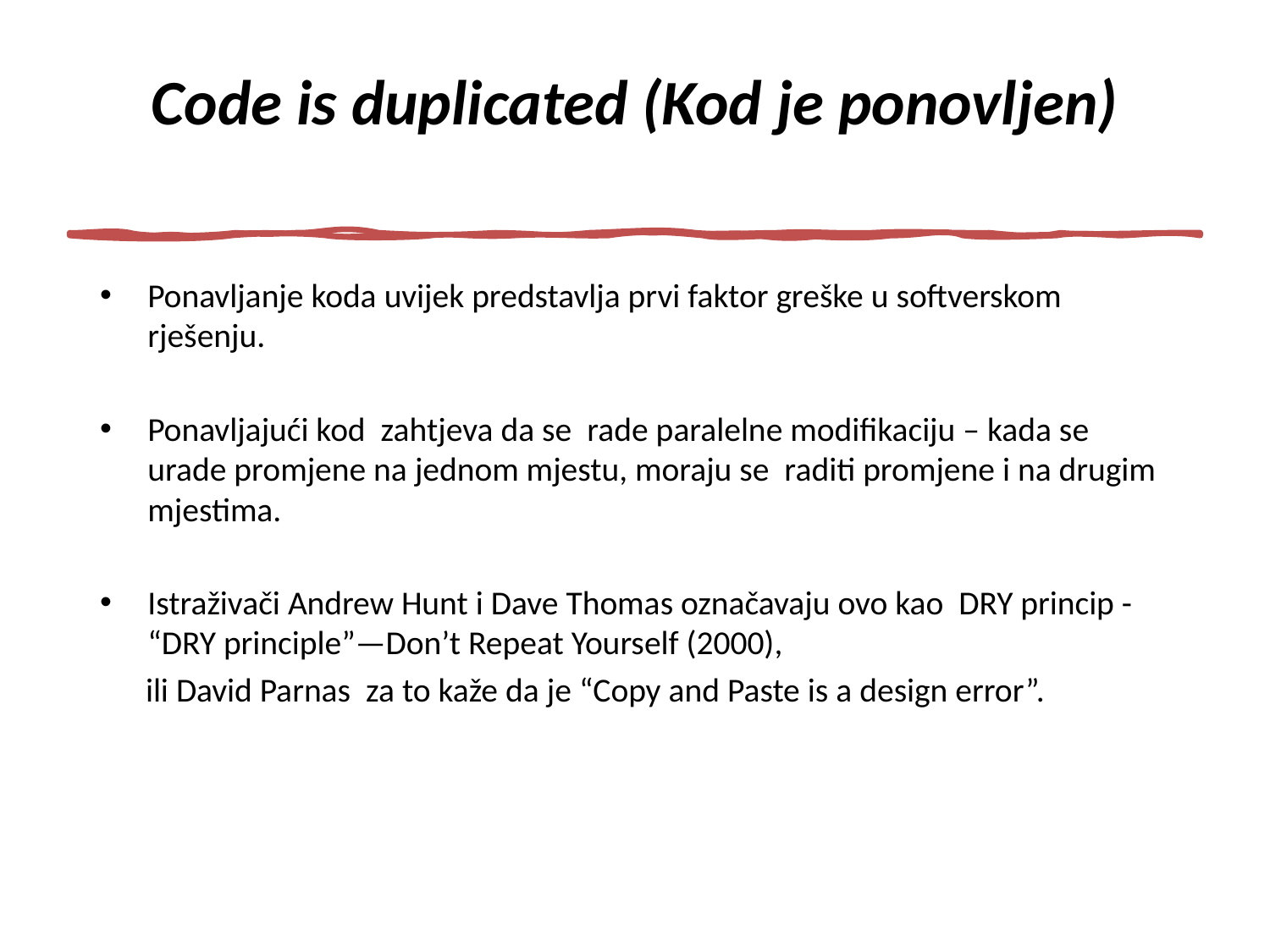

# Code is duplicated (Kod je ponovljen)

Ponavljanje koda uvijek predstavlja prvi faktor greške u softverskom rješenju.

Ponavljajući kod  zahtjeva da se  rade paralelne modifikaciju – kada se urade promjene na jednom mjestu, moraju se  raditi promjene i na drugim mjestima.

Istraživači Andrew Hunt i Dave Thomas označavaju ovo kao  DRY princip - “DRY principle”—Don’t Repeat Yourself (2000),
      ili David Parnas  za to kaže da je “Copy and Paste is a design error”.